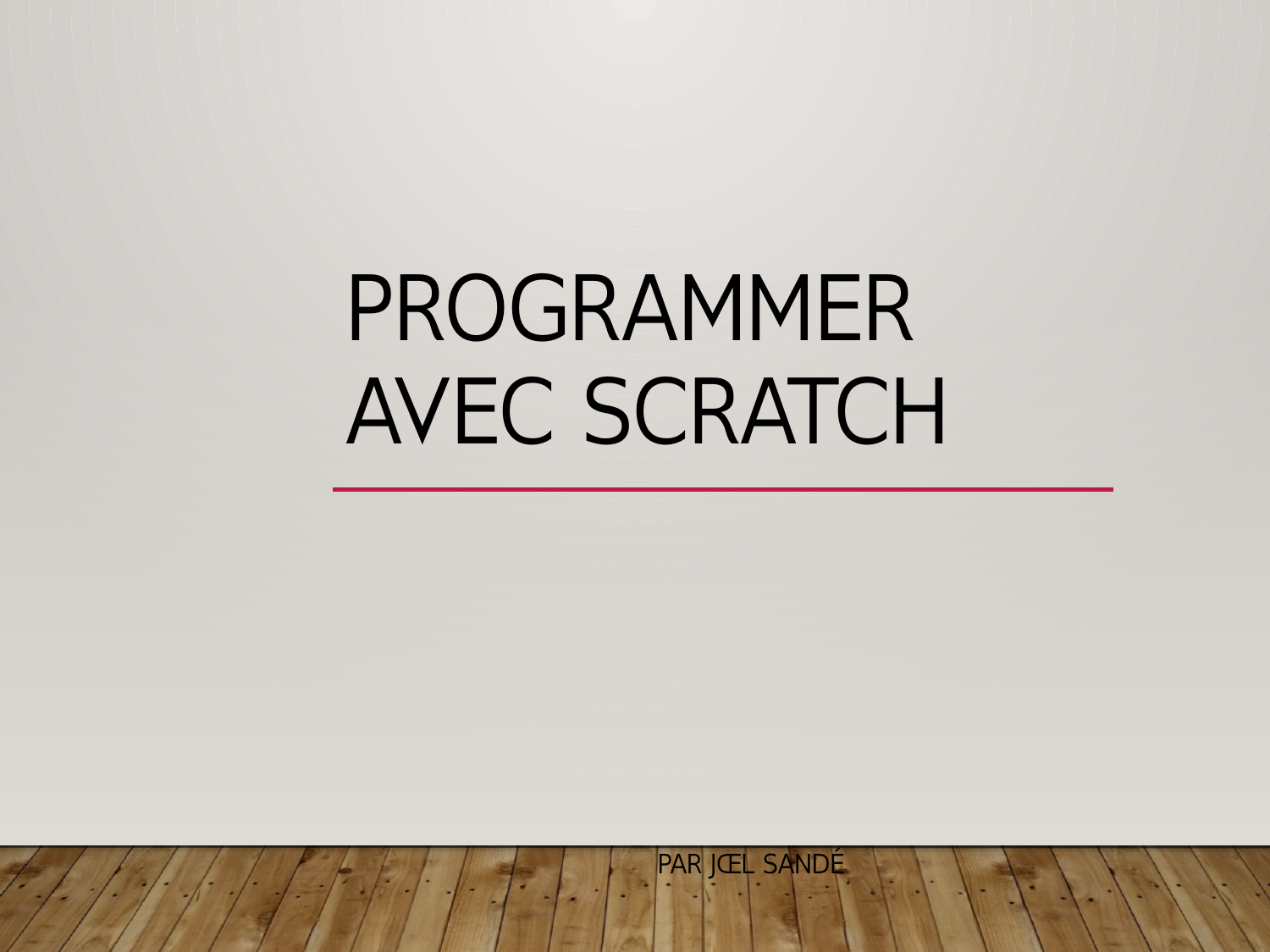

# Programmer avec Scratch
Par Joel Sandé